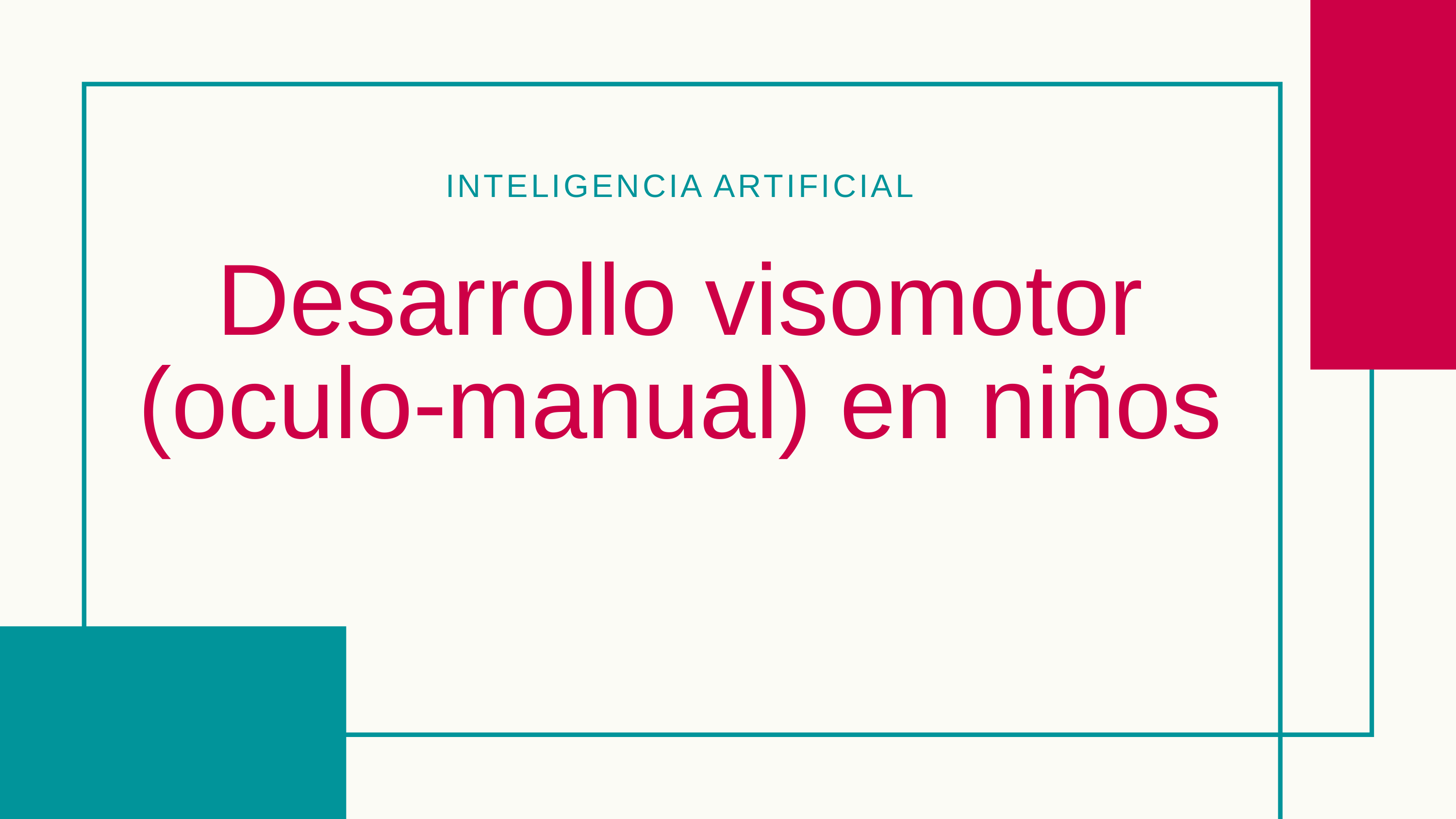

INTELIGENCIA ARTIFICIAL
Desarrollo visomotor (oculo-manual) en niños